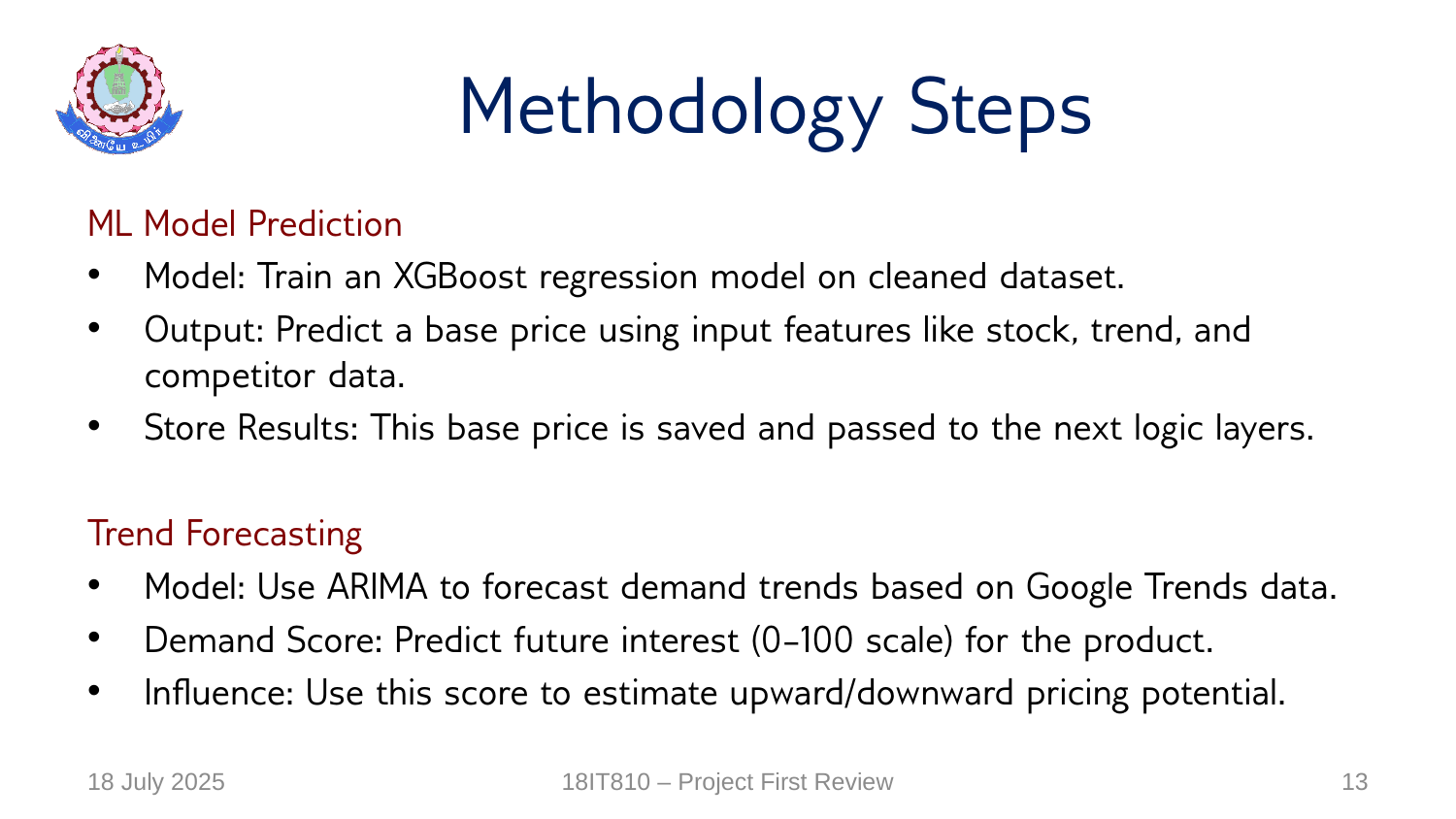

# Methodology Steps
ML Model Prediction
Model: Train an XGBoost regression model on cleaned dataset.
Output: Predict a base price using input features like stock, trend, and competitor data.
Store Results: This base price is saved and passed to the next logic layers.

Trend Forecasting
Model: Use ARIMA to forecast demand trends based on Google Trends data.
Demand Score: Predict future interest (0–100 scale) for the product.
Influence: Use this score to estimate upward/downward pricing potential.

18 July 2025
18IT810 – Project First Review
13